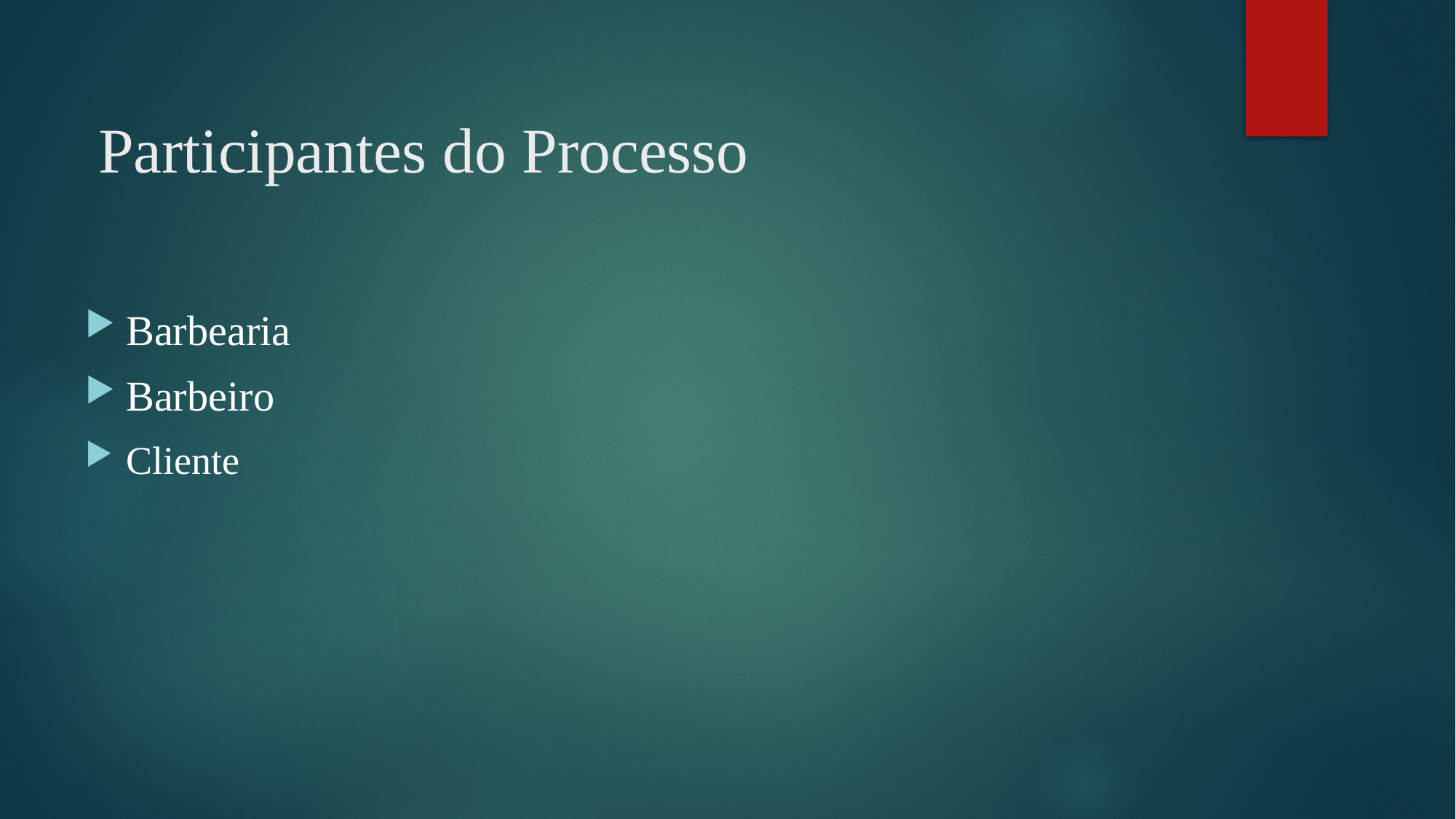

# Participantes do Processo
Barbearia
Barbeiro
Cliente